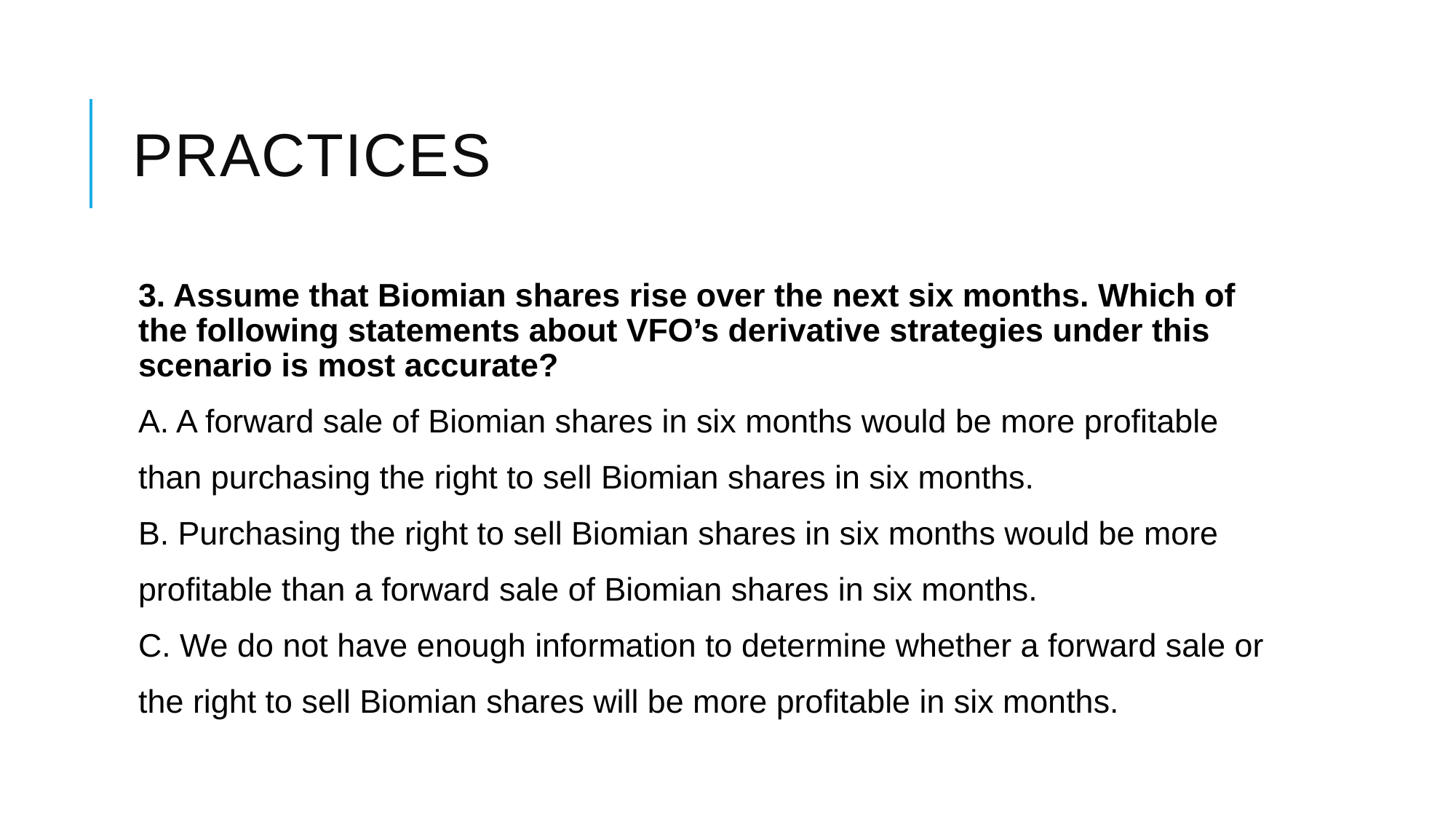

# practices
3. Assume that Biomian shares rise over the next six months. Which of the following statements about VFO’s derivative strategies under this scenario is most accurate?
A. A forward sale of Biomian shares in six months would be more profitable
than purchasing the right to sell Biomian shares in six months.
B. Purchasing the right to sell Biomian shares in six months would be more
profitable than a forward sale of Biomian shares in six months.
C. We do not have enough information to determine whether a forward sale or
the right to sell Biomian shares will be more profitable in six months.